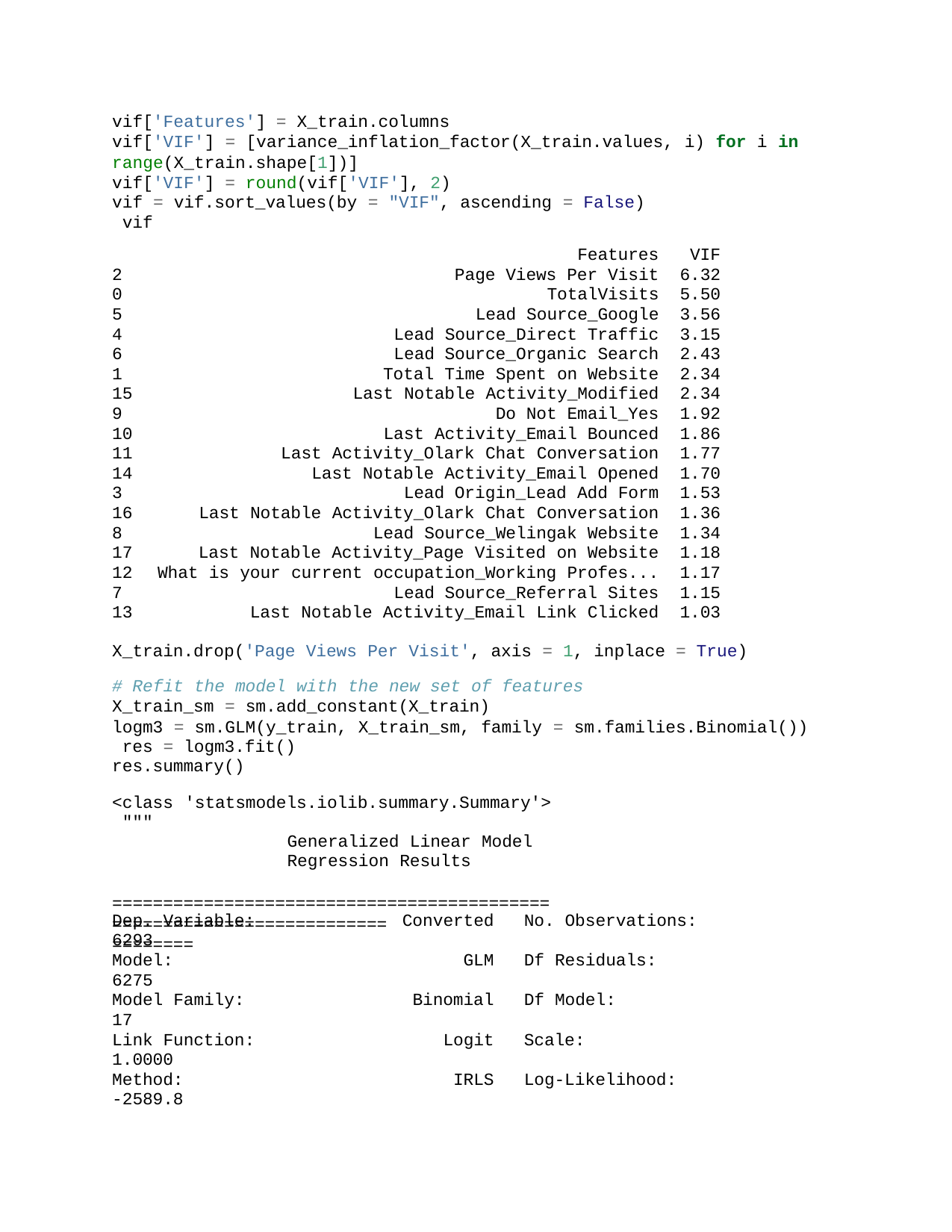

vif['Features'] = X_train.columns
vif['VIF'] = [variance_inflation_factor(X_train.values, i) for i in
range(X_train.shape[1])]  vif['VIF'] = round(vif['VIF'], 2)
vif = vif.sort_values(by = "VIF", ascending = False)  vif
|  | Features | VIF |
| --- | --- | --- |
| 2 | Page Views Per Visit | 6.32 |
| 0 | TotalVisits | 5.50 |
| 5 | Lead Source\_Google | 3.56 |
| 4 | Lead Source\_Direct Traffic | 3.15 |
| 6 | Lead Source\_Organic Search | 2.43 |
| 1 | Total Time Spent on Website | 2.34 |
| 15 | Last Notable Activity\_Modified | 2.34 |
| 9 | Do Not Email\_Yes | 1.92 |
| 10 | Last Activity\_Email Bounced | 1.86 |
| 11 | Last Activity\_Olark Chat Conversation | 1.77 |
| 14 | Last Notable Activity\_Email Opened | 1.70 |
| 3 | Lead Origin\_Lead Add Form | 1.53 |
| 16 | Last Notable Activity\_Olark Chat Conversation | 1.36 |
| 8 | Lead Source\_Welingak Website | 1.34 |
| 17 | Last Notable Activity\_Page Visited on Website | 1.18 |
| 12 | What is your current occupation\_Working Profes... | 1.17 |
| 7 | Lead Source\_Referral Sites | 1.15 |
| 13 | Last Notable Activity\_Email Link Clicked | 1.03 |
X_train.drop('Page Views Per Visit', axis = 1, inplace = True)
# Refit the model with the new set of features
X_train_sm = sm.add_constant(X_train)
logm3 = sm.GLM(y_train, X_train_sm, family = sm.families.Binomial())  res = logm3.fit()
res.summary()
<class 'statsmodels.iolib.summary.Summary'>  """
Generalized Linear Model Regression Results

======================================================================
========
| Dep. Variable: | Converted | No. Observations: |
| --- | --- | --- |
| 6293 |  |  |
| Model: | GLM | Df Residuals: |
| 6275 |  |  |
| Model Family: | Binomial | Df Model: |
| 17 |  |  |
| Link Function: | Logit | Scale: |
| 1.0000 |  |  |
| Method: | IRLS | Log-Likelihood: |
| -2589.8 |  |  |